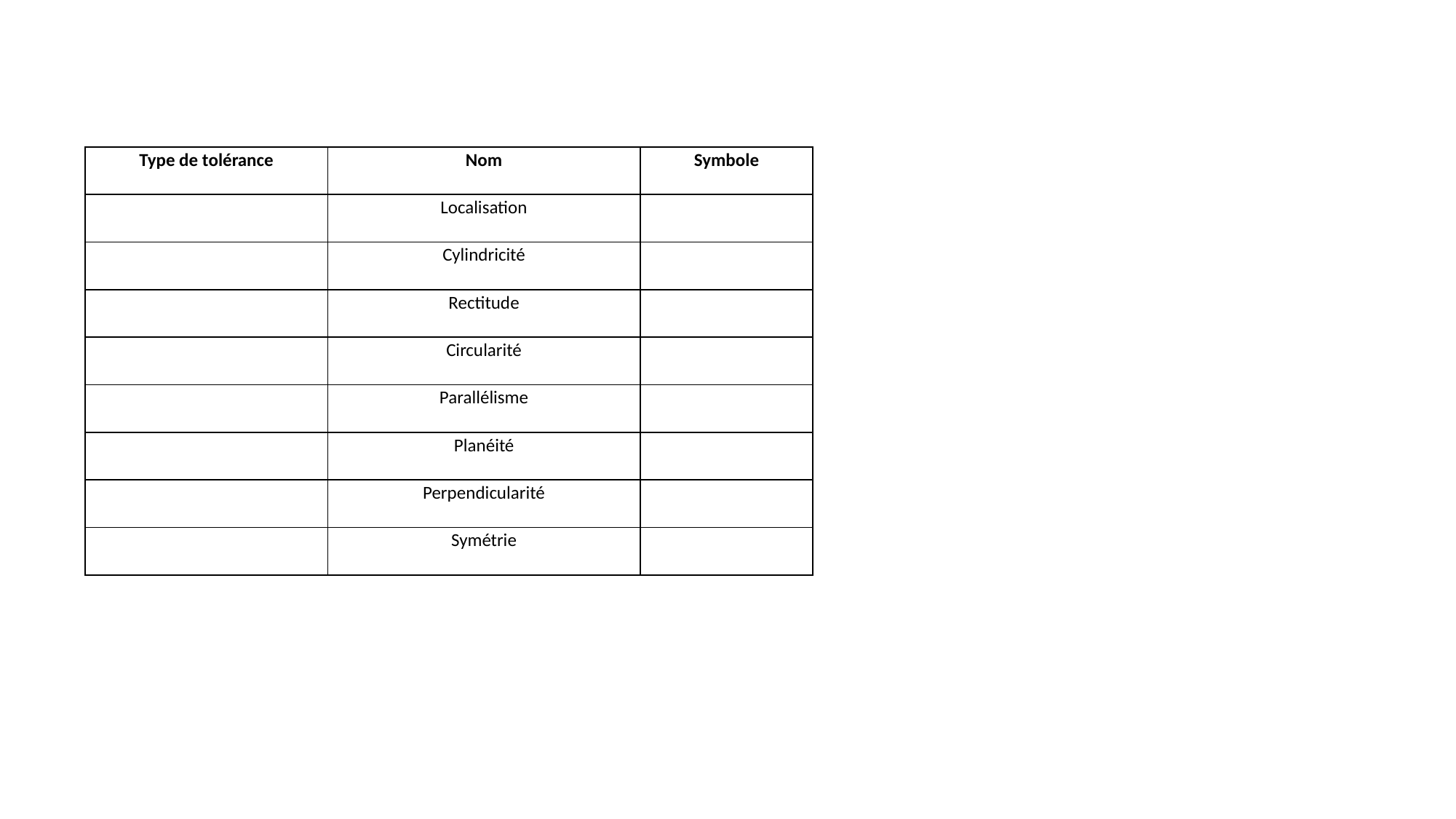

| Type de tolérance | Nom | Symbole |
| --- | --- | --- |
|  | Localisation |  |
|  | Cylindricité |  |
|  | Rectitude |  |
|  | Circularité |  |
|  | Parallélisme |  |
|  | Planéité |  |
|  | Perpendicularité |  |
|  | Symétrie |  |